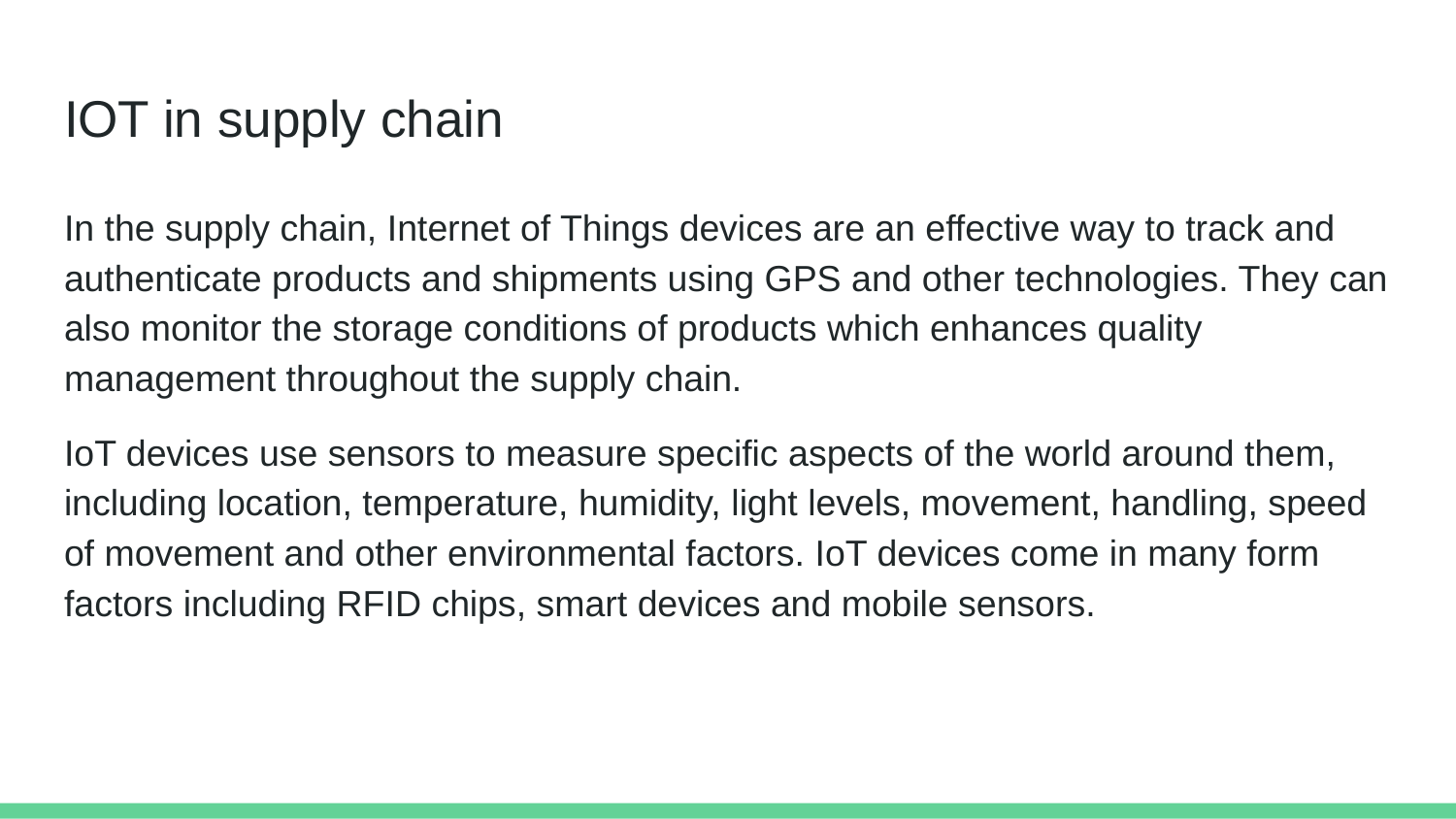

# IOT in supply chain
In the supply chain, Internet of Things devices are an effective way to track and authenticate products and shipments using GPS and other technologies. They can also monitor the storage conditions of products which enhances quality management throughout the supply chain.
IoT devices use sensors to measure specific aspects of the world around them, including location, temperature, humidity, light levels, movement, handling, speed of movement and other environmental factors. IoT devices come in many form factors including RFID chips, smart devices and mobile sensors.